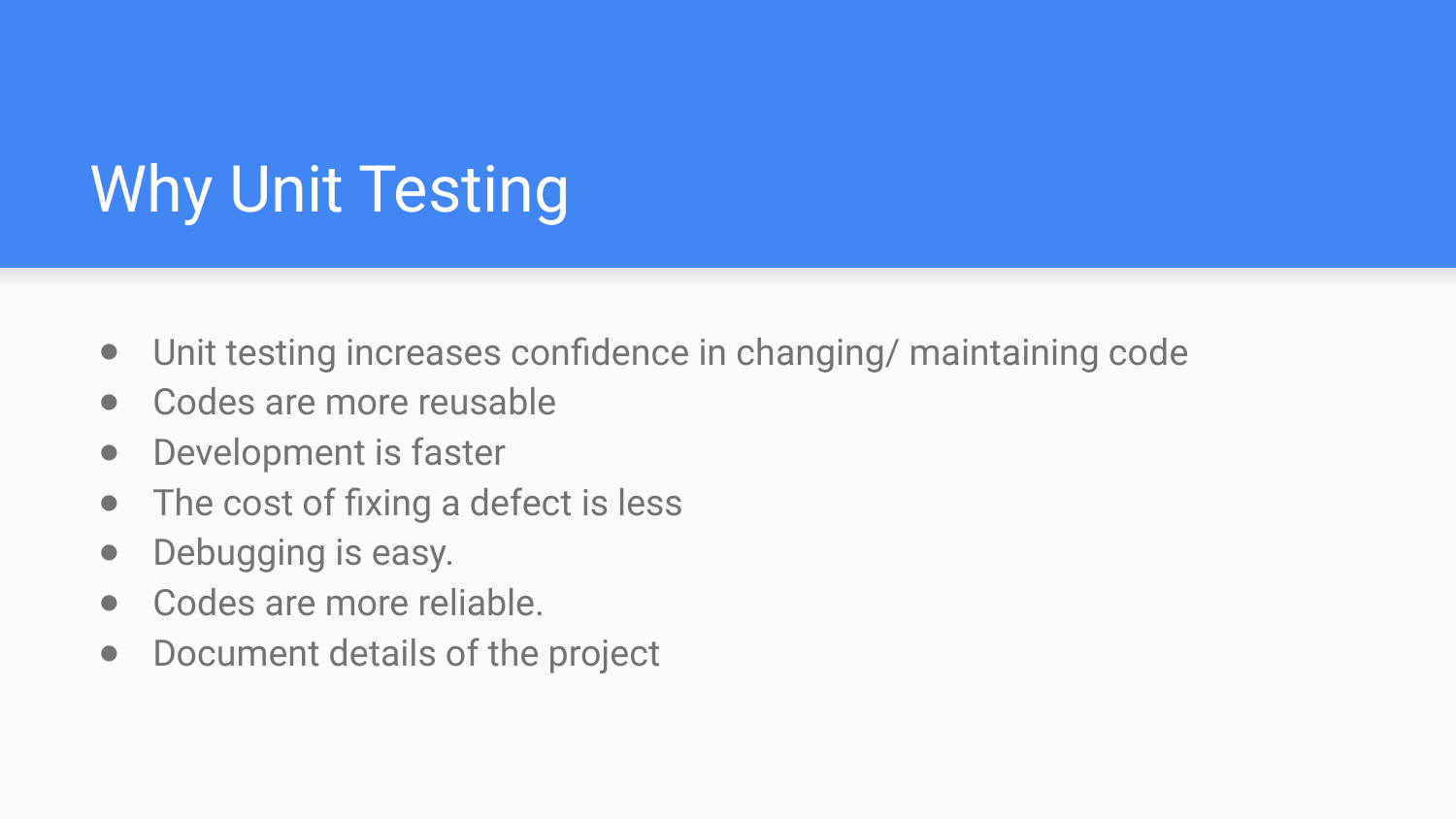

# Why Unit Testing
Unit testing increases confidence in changing/ maintaining code
Codes are more reusable
Development is faster
The cost of fixing a defect is less
Debugging is easy.
Codes are more reliable.
Document details of the project